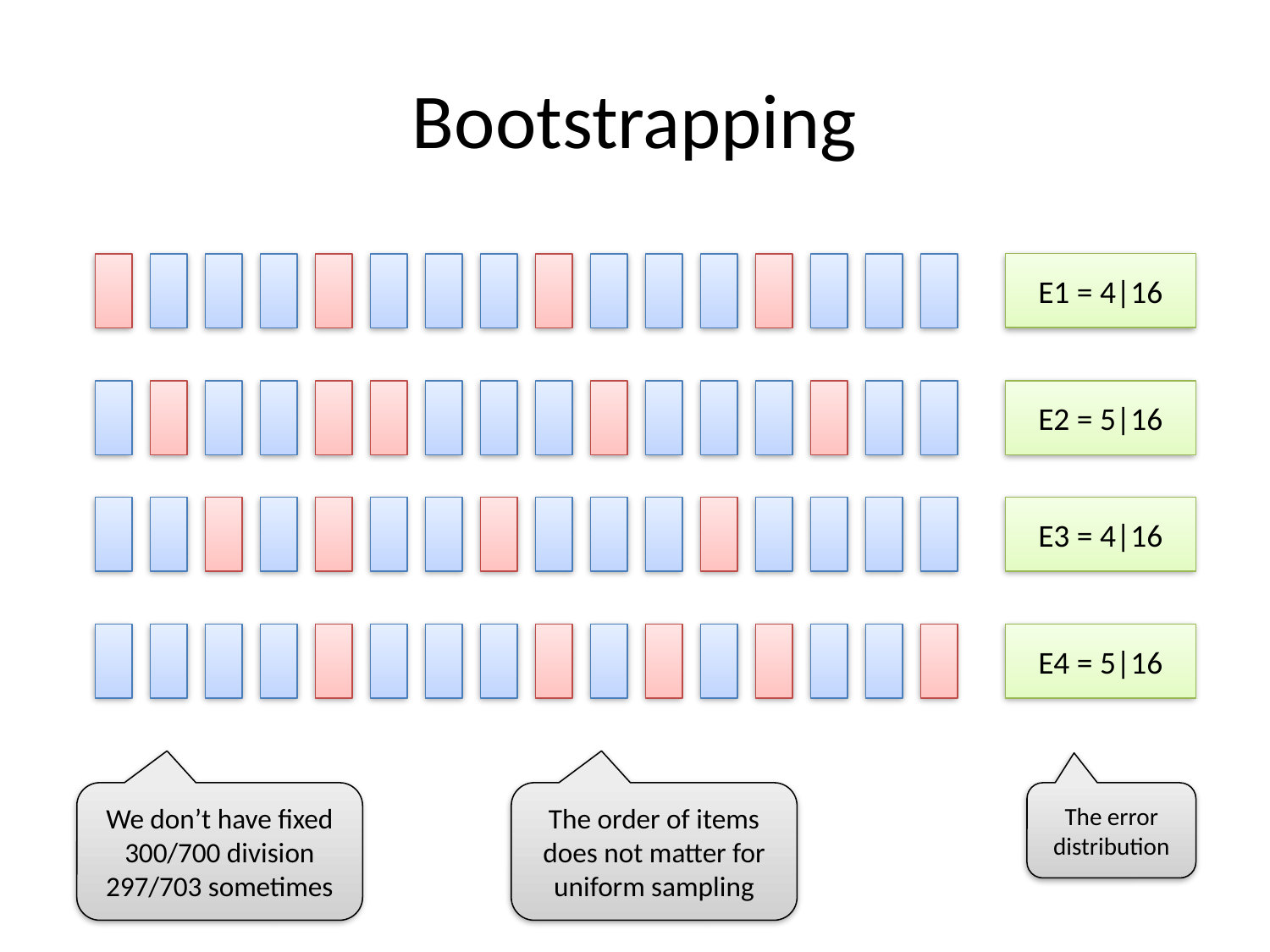

# Bootstrapping
E1 = 4|16

E2 = 5|16

E3 = 4|16

E4 = 5|16
We don’t have fixed 300/700 division
297/703 sometimes
The order of items does not matter for uniform sampling
The error distribution